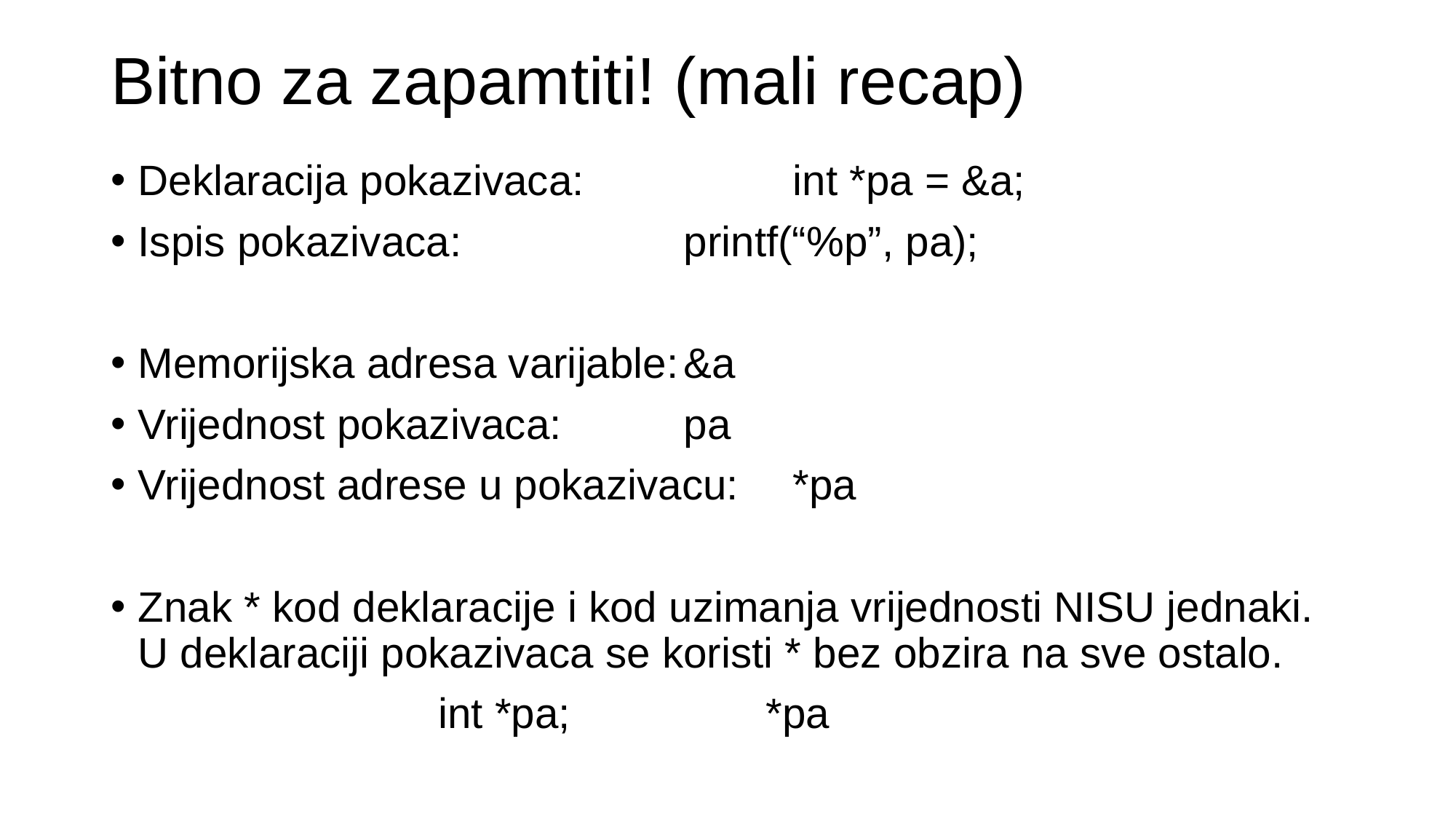

# Bitno za zapamtiti! (mali recap)
Deklaracija pokazivaca:		int *pa = &a;
Ispis pokazivaca:			printf(“%p”, pa);

Memorijska adresa varijable:	&a
Vrijednost pokazivaca:		pa
Vrijednost adrese u pokazivacu:	*pa

Znak * kod deklaracije i kod uzimanja vrijednosti NISU jednaki. U deklaraciji pokazivaca se koristi * bez obzira na sve ostalo.
			int *pa;		*pa